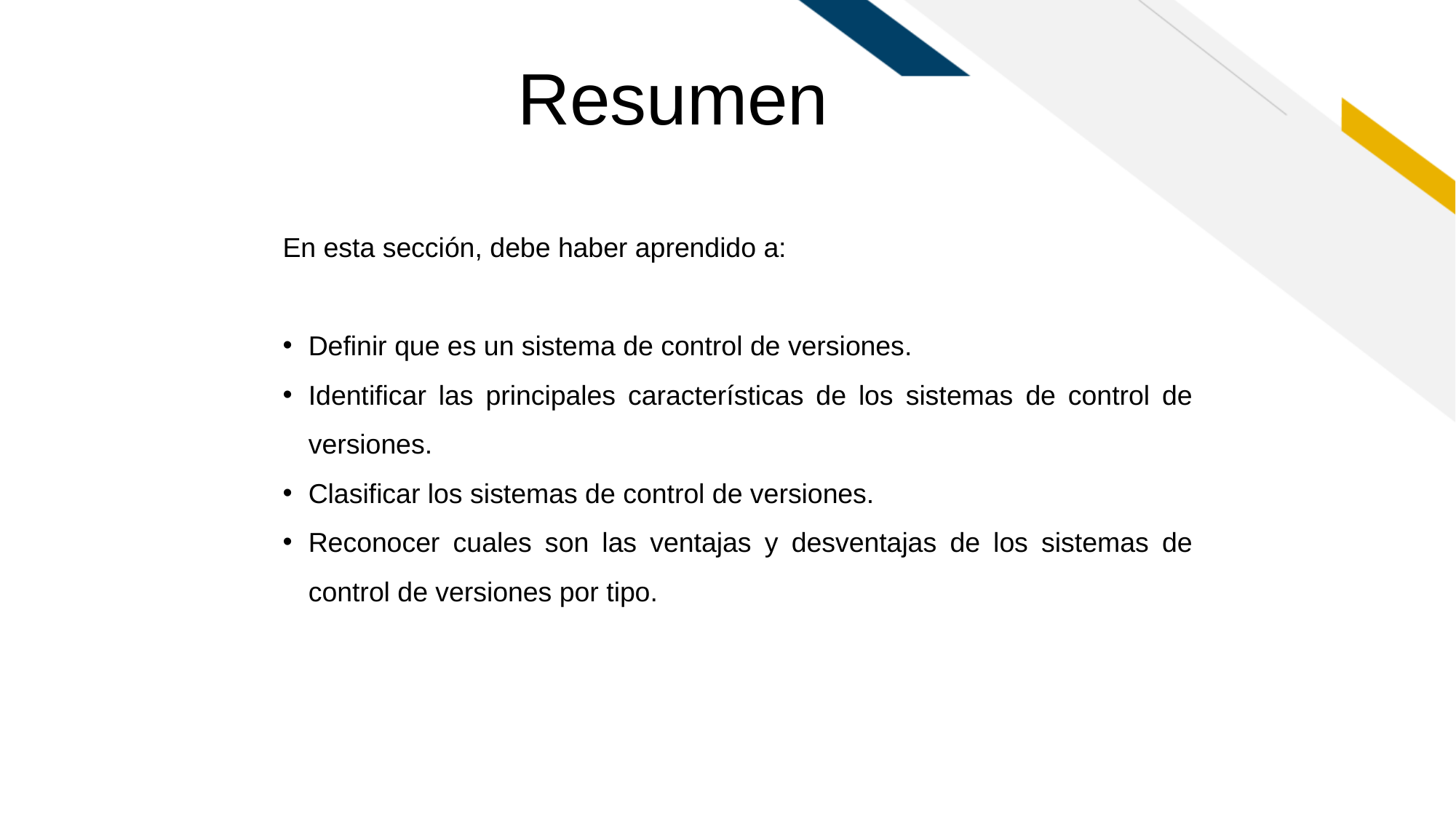

Resumen
En esta sección, debe haber aprendido a:

Definir que es un sistema de control de versiones.
Identificar las principales características de los sistemas de control de versiones.
Clasificar los sistemas de control de versiones.
Reconocer cuales son las ventajas y desventajas de los sistemas de control de versiones por tipo.